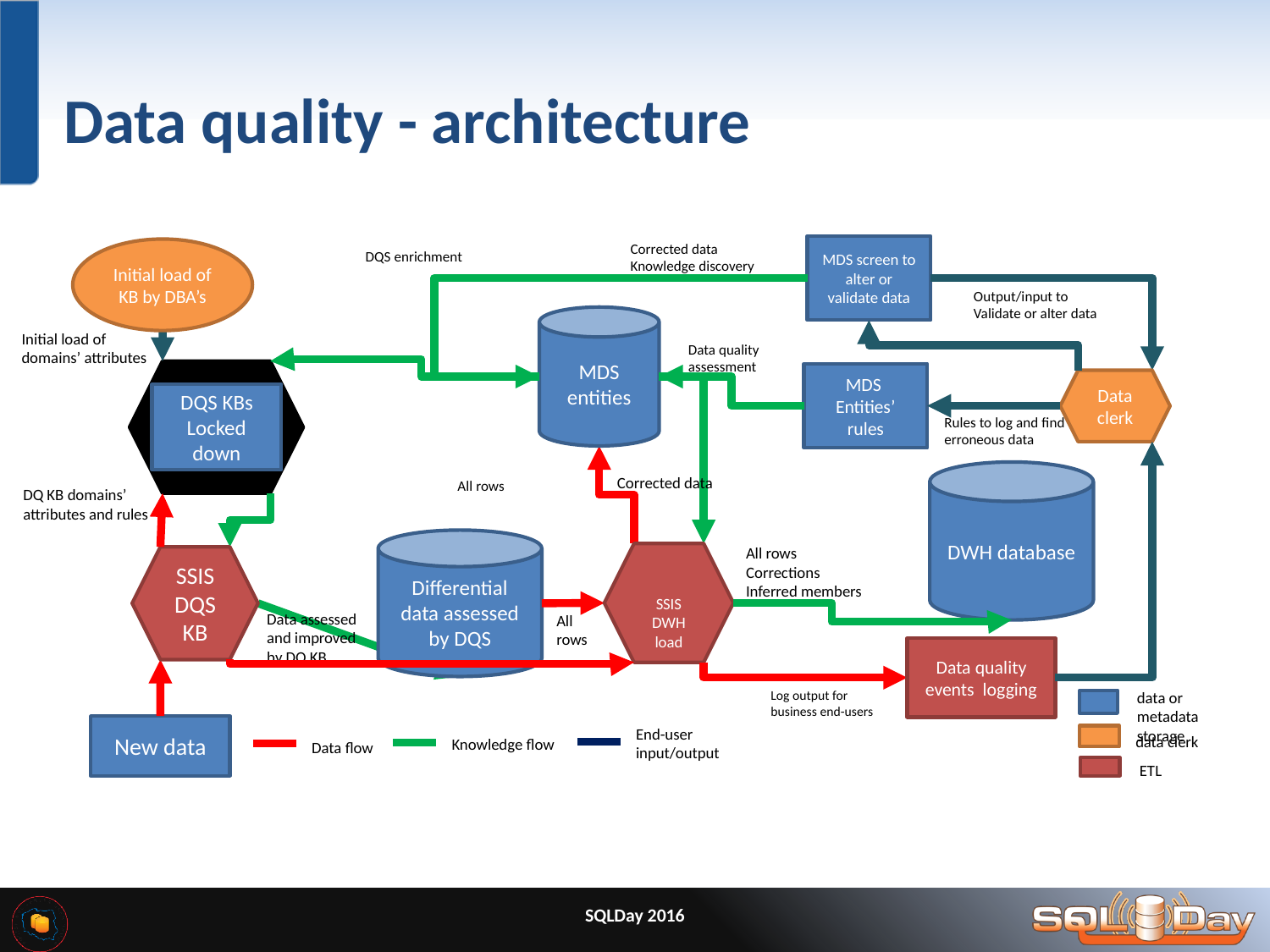

# Data quality - architecture
Corrected data
Knowledge discovery
MDS screen to alter or validate data
Initial load of KB by DBA’s
DQS enrichment
Output/input to
Validate or alter data
MDS entities
Initial load of
domains’ attributes
Data quality assessment

MDS
Entities’
rules
Data clerk
DQS KBs
Locked down
Rules to log and find
erroneous data
DWH database
Corrected data
All rows
DQ KB domains’
attributes and rules
Differential data assessed by DQS
All rows
Corrections Inferred members

SSIS
DWH load
SSIS DQS KB
Data assessed
and improved
by DQ KB
All rows
Data quality events  logging
Log output for
business end-users
data or metadata
storage

New data
End-user
input/output

data clerk
Knowledge flow
Data flow
ETL